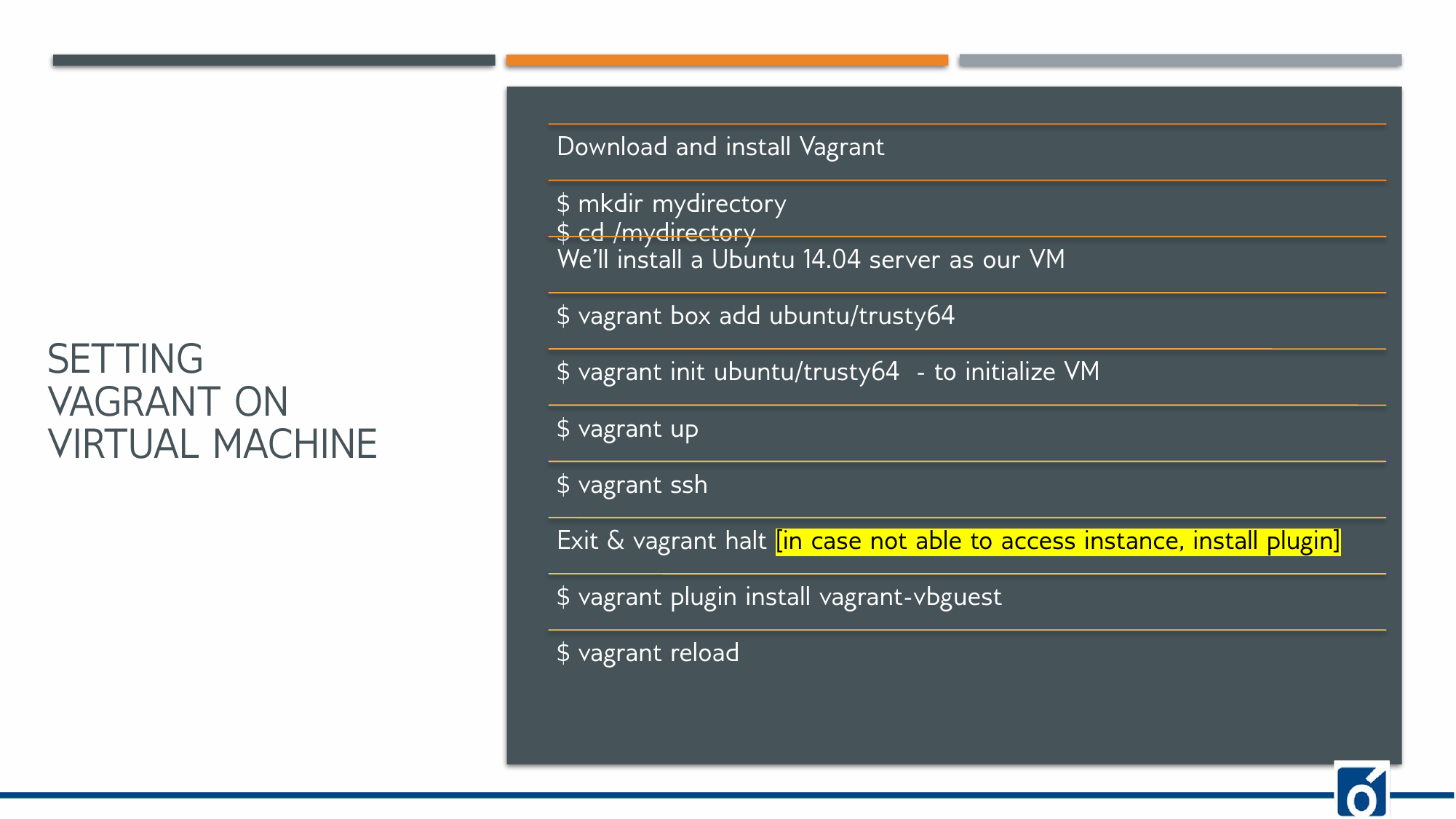

# Setting vagrant on virtual machine
Download and install Vagrant
$ mkdir mydirectory
$ cd /mydirectory
We’ll install a Ubuntu 14.04 server as our VM
$ vagrant box add ubuntu/trusty64
$ vagrant init ubuntu/trusty64  - to initialize VM
$ vagrant up
$ vagrant ssh
Exit & vagrant halt [in case not able to access instance, install plugin]
$ vagrant plugin install vagrant-vbguest
$ vagrant reload